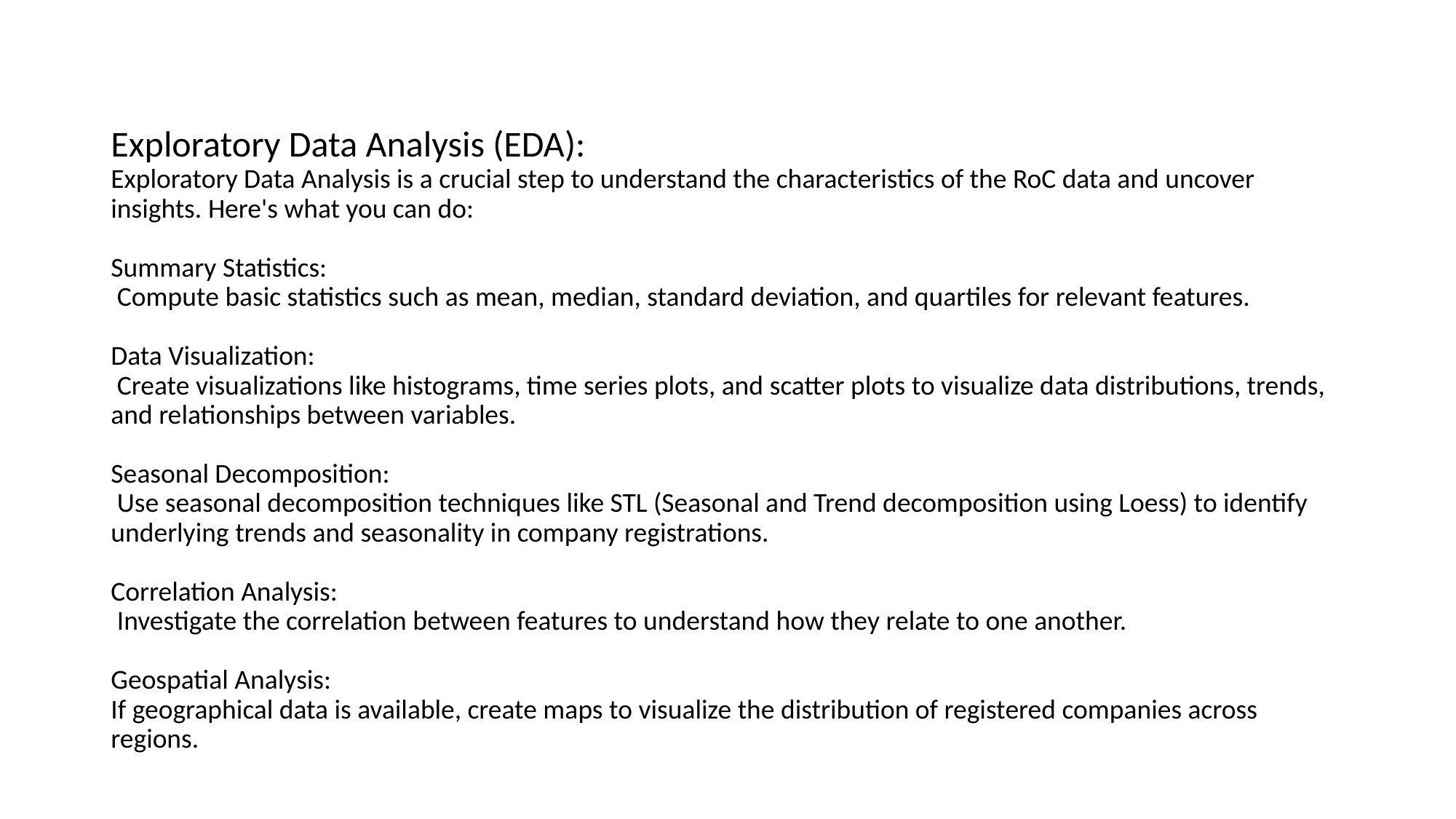

# Exploratory Data Analysis (EDA): Exploratory Data Analysis is a crucial step to understand the characteristics of the RoC data and uncover insights. Here's what you can do: Summary Statistics: Compute basic statistics such as mean, median, standard deviation, and quartiles for relevant features. Data Visualization: Create visualizations like histograms, time series plots, and scatter plots to visualize data distributions, trends, and relationships between variables. Seasonal Decomposition: Use seasonal decomposition techniques like STL (Seasonal and Trend decomposition using Loess) to identify underlying trends and seasonality in company registrations. Correlation Analysis: Investigate the correlation between features to understand how they relate to one another. Geospatial Analysis: If geographical data is available, create maps to visualize the distribution of registered companies across regions.